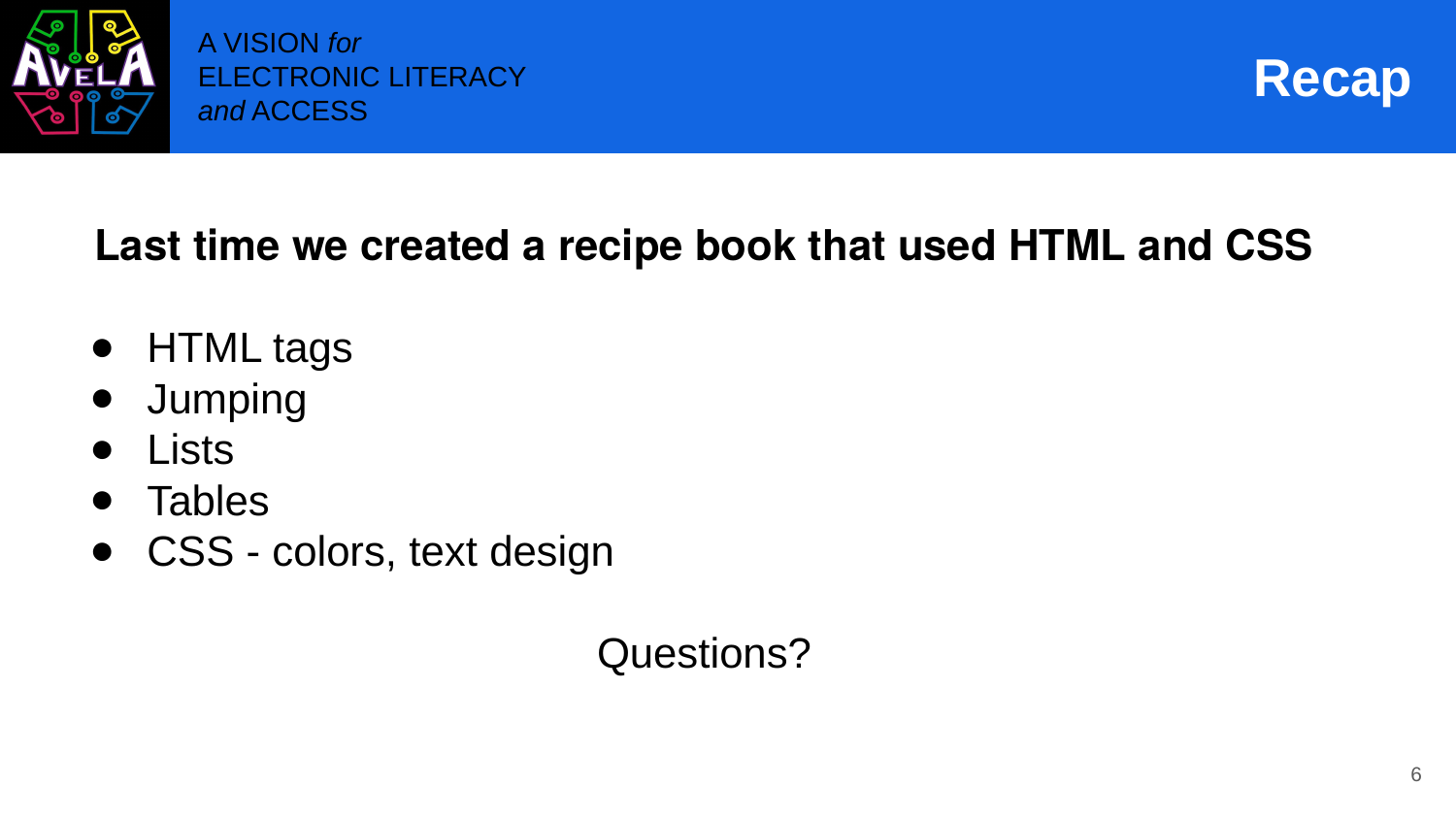

# Recap
Last time we created a recipe book that used HTML and CSS

HTML tags
Jumping
Lists
Tables
CSS - colors, text design

Questions?
6